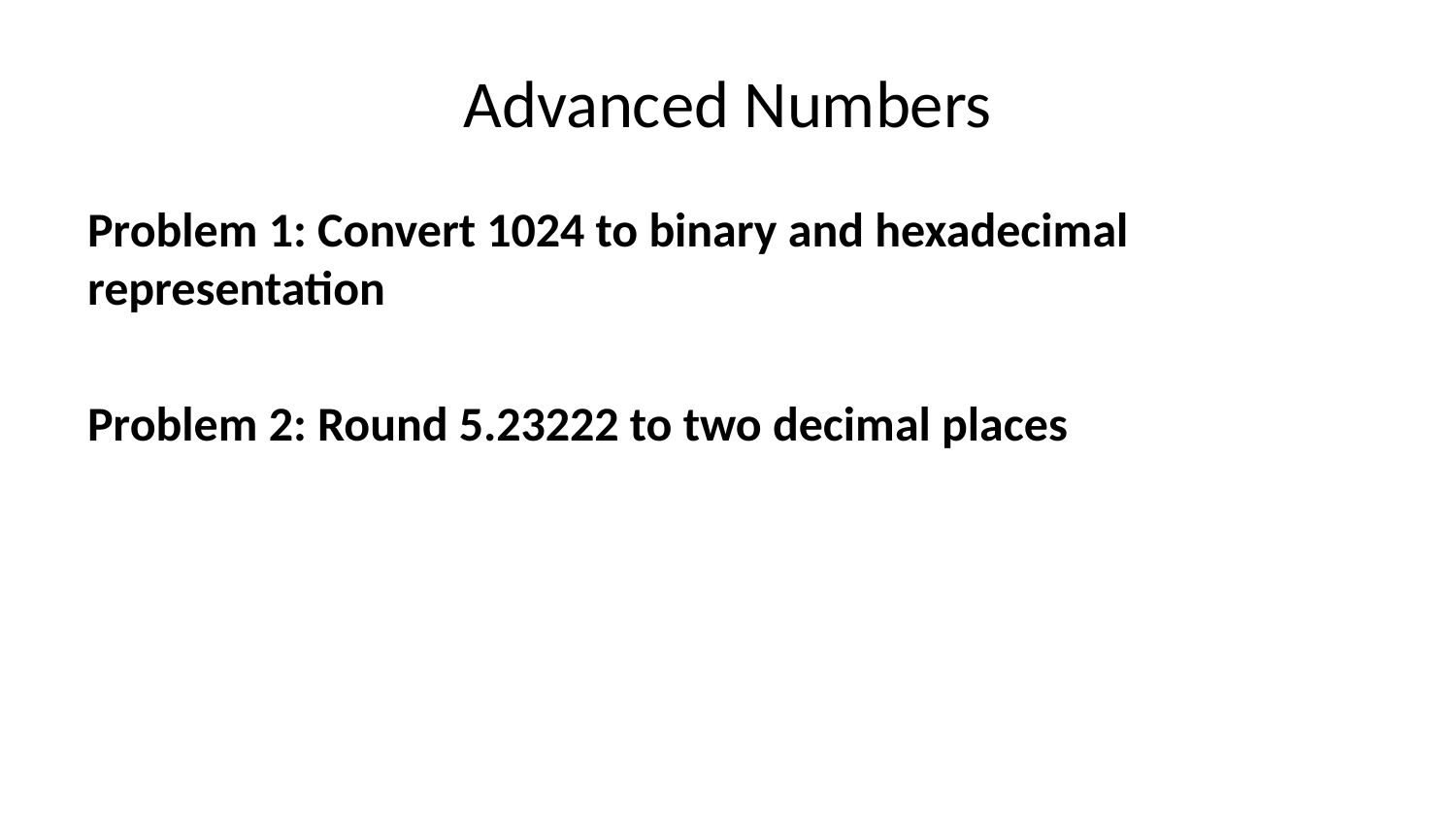

# Advanced Numbers
Problem 1: Convert 1024 to binary and hexadecimal representation

Problem 2: Round 5.23222 to two decimal places